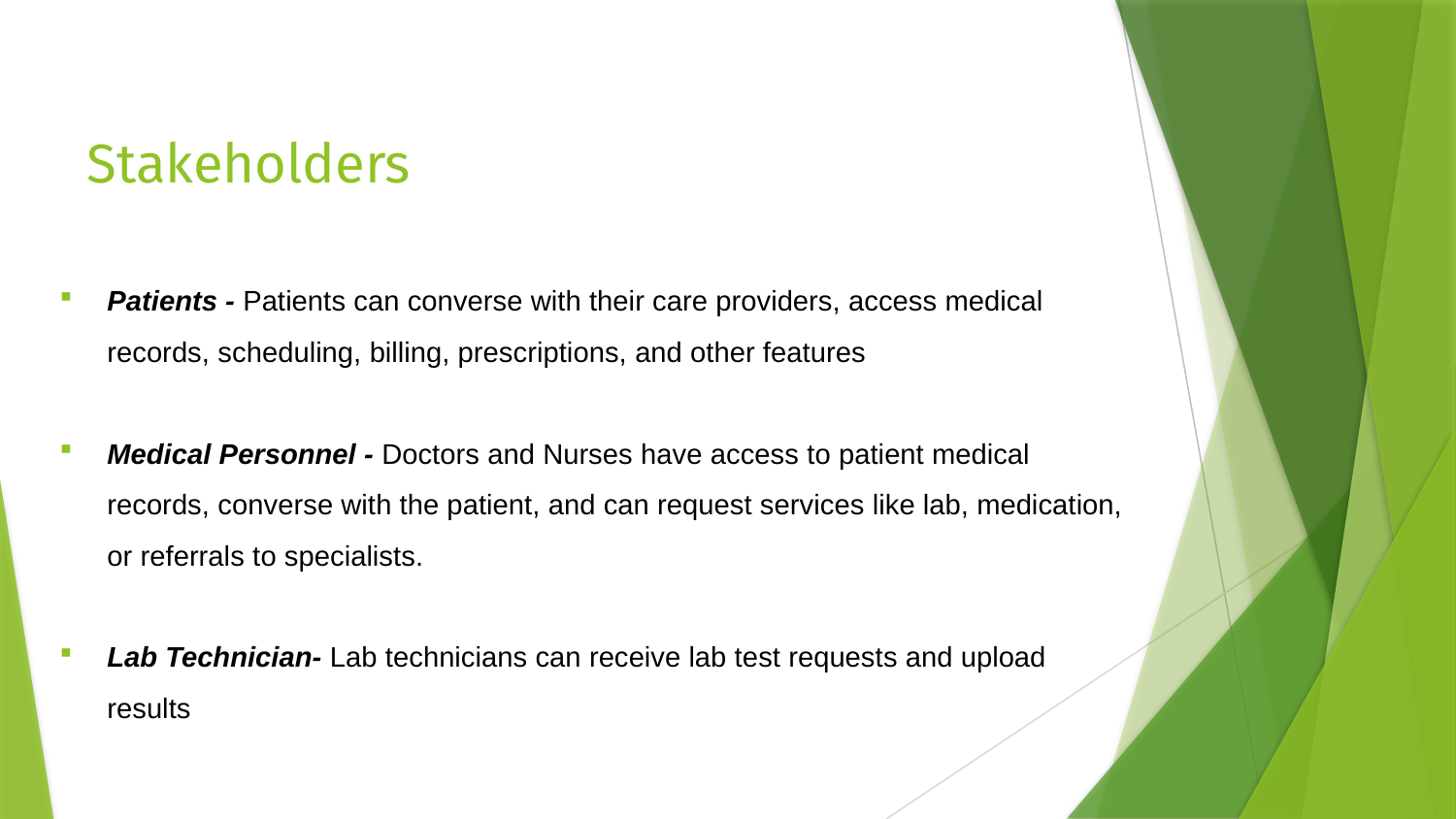

# Stakeholders
Patients - Patients can converse with their care providers, access medical records, scheduling, billing, prescriptions, and other features

Medical Personnel - Doctors and Nurses have access to patient medical records, converse with the patient, and can request services like lab, medication, or referrals to specialists.

Lab Technician- Lab technicians can receive lab test requests and upload results